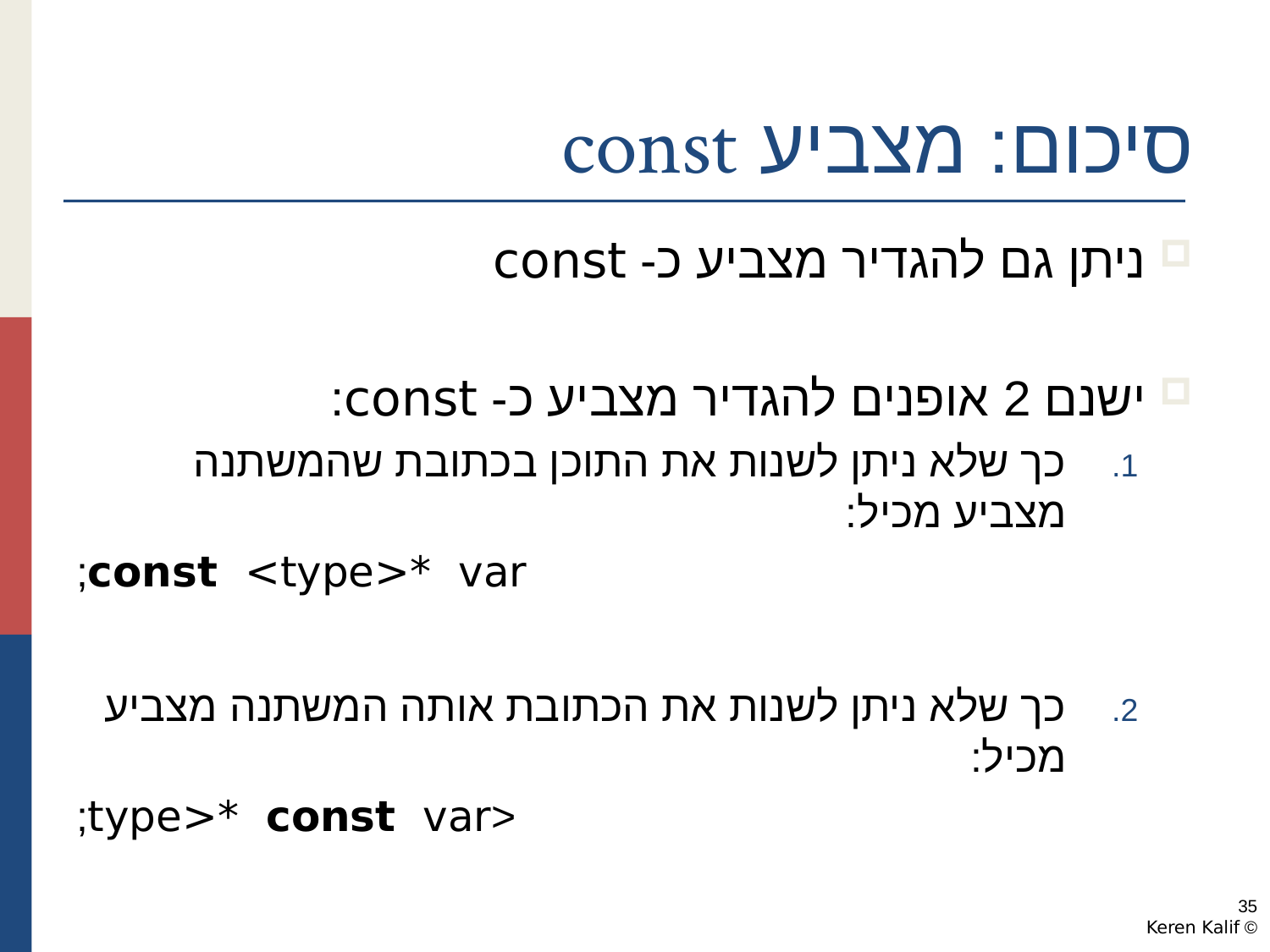

# סיכום: מצביע const
ניתן גם להגדיר מצביע כ- const

ישנם 2 אופנים להגדיר מצביע כ- const:
כך שלא ניתן לשנות את התוכן בכתובת שהמשתנה מצביע מכיל:
const  <type>*  var;

כך שלא ניתן לשנות את הכתובת אותה המשתנה מצביע מכיל:
<type>*  const  var;

35
© Keren Kalif